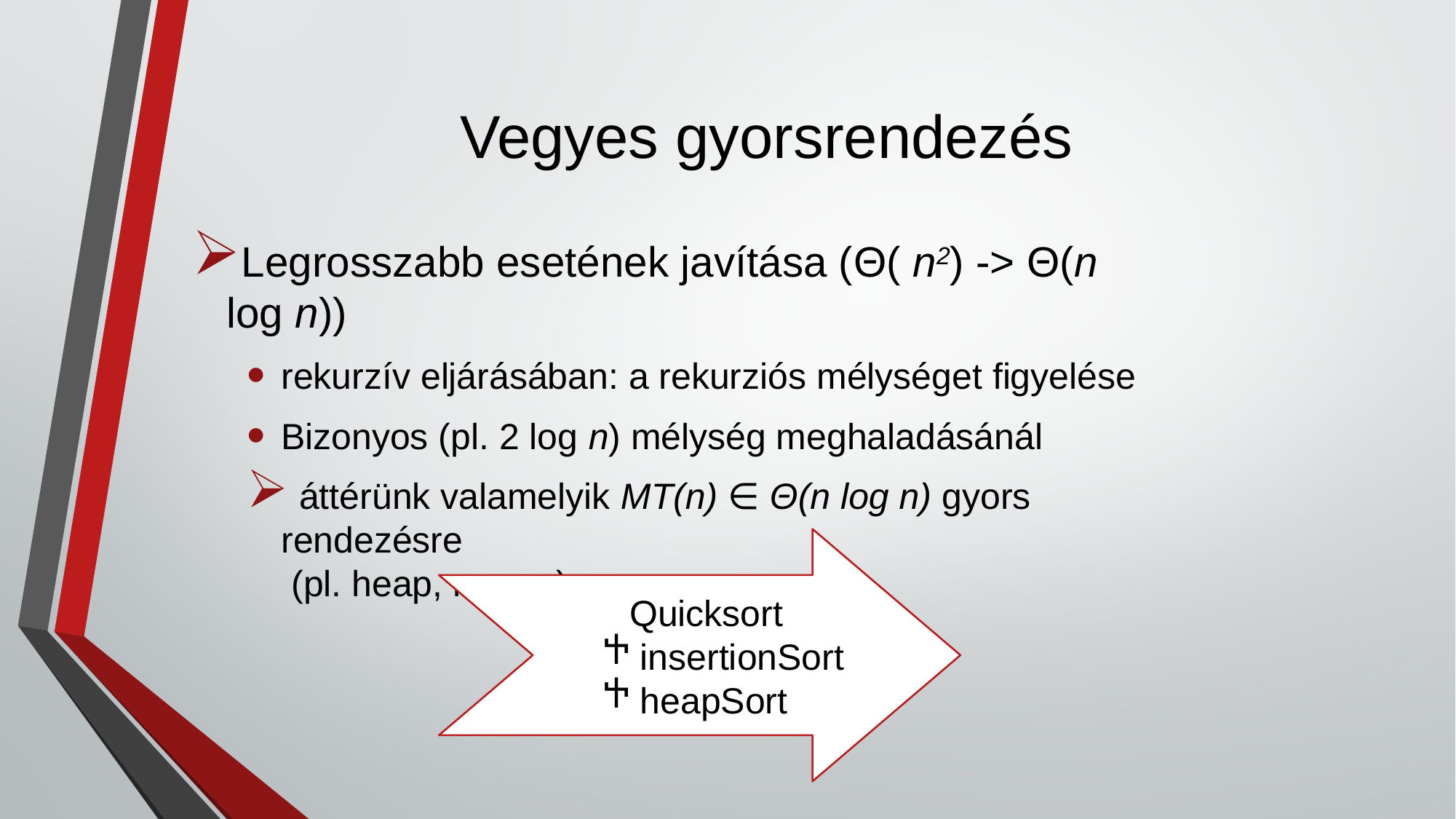

# Vegyes gyorsrendezés
Legrosszabb esetének javítása (Θ( n2) -> Θ(n log n))
rekurzív eljárásában: a rekurziós mélységet figyelése
Bizonyos (pl. 2 log n) mélység meghaladásánál
 áttérünk valamelyik MT(n) ∈ Θ(n log n) gyors rendezésre
 (pl. heap, merge).

Quicksort
 insertionSort
 heapSort